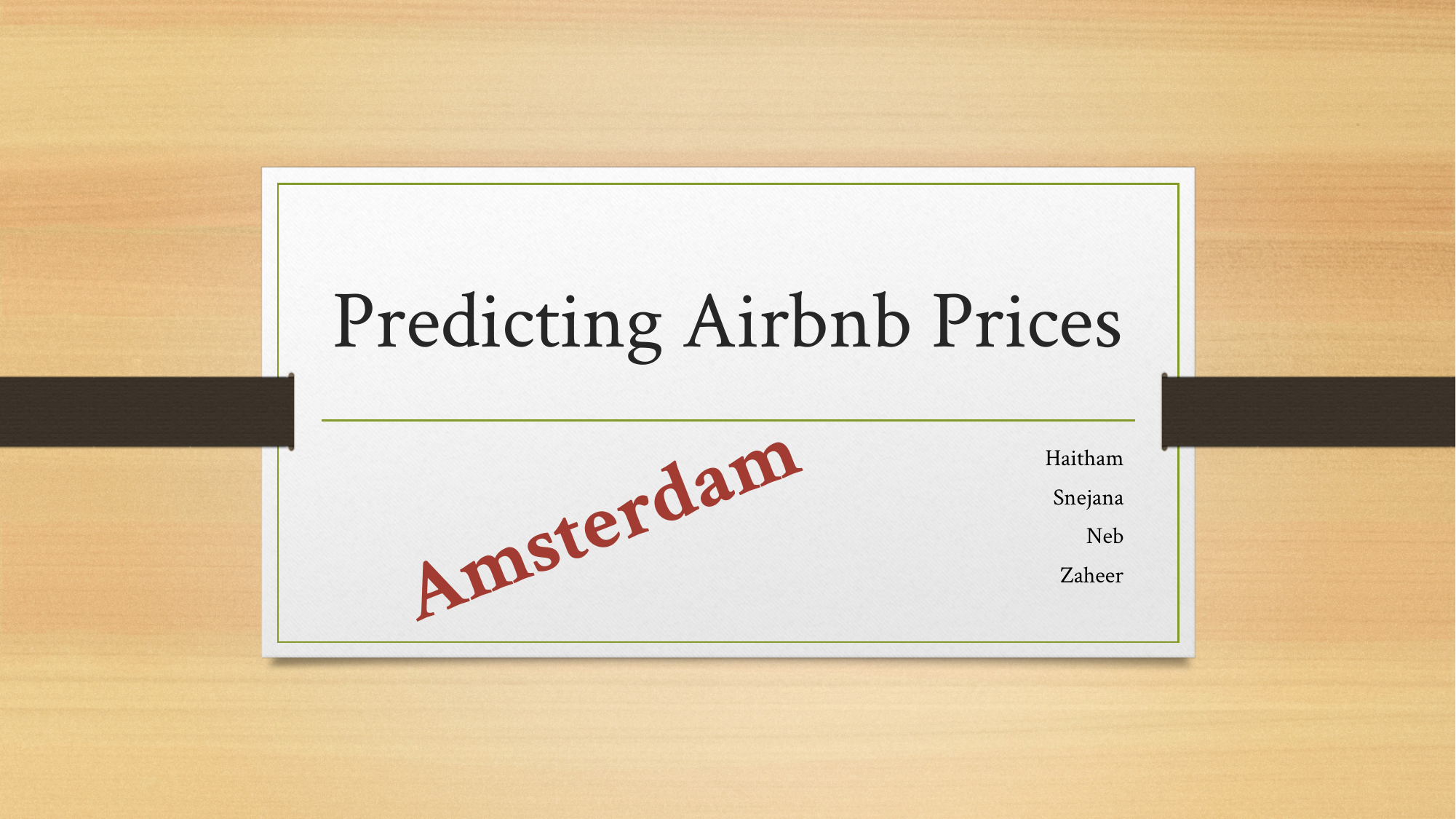

# Predicting Airbnb Prices
Haitham
Snejana
Neb
Zaheer
Amsterdam